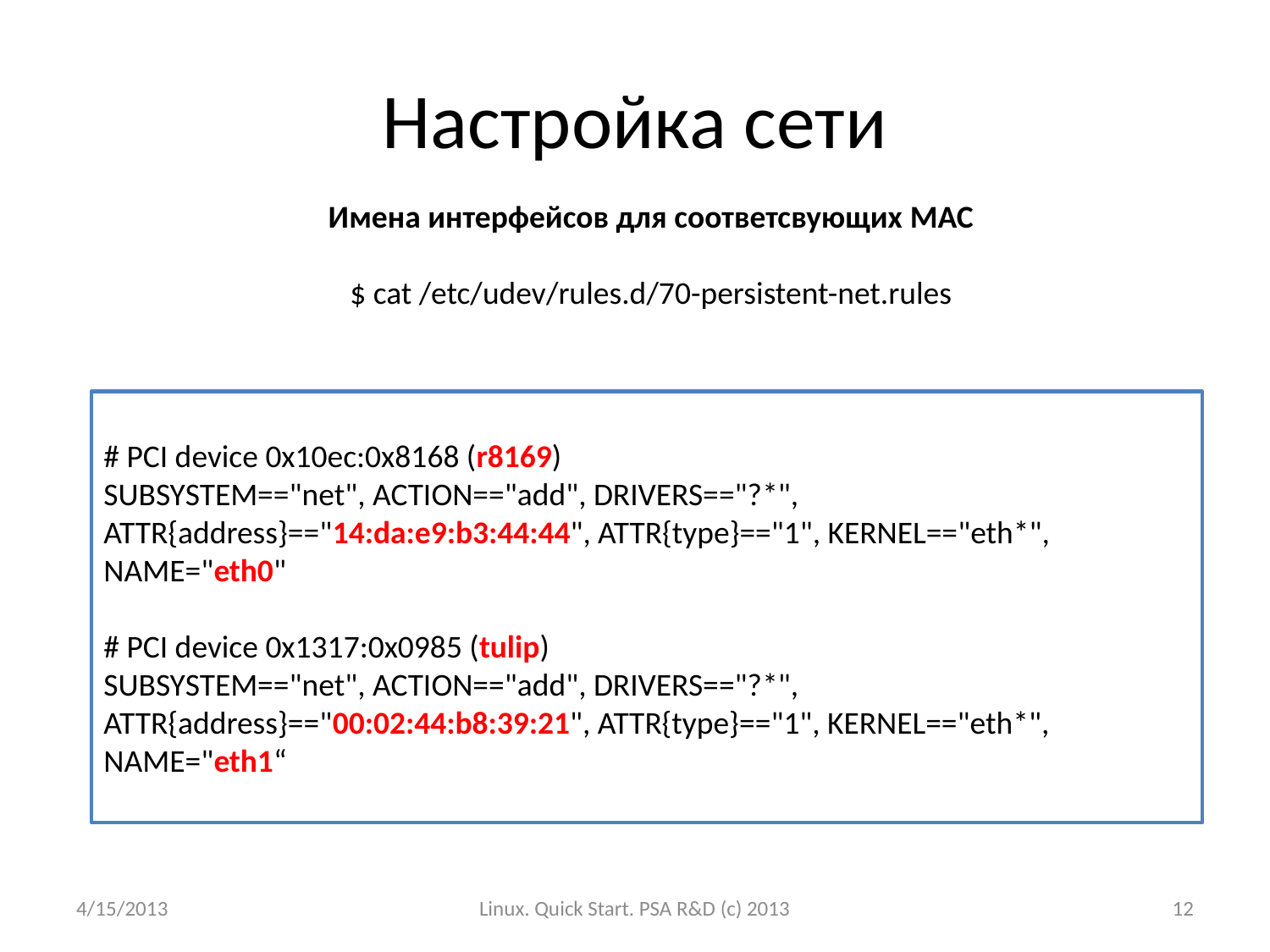

# Настройка сети
Имена интерфейсов для соответсвующих MAC

$ cat /etc/udev/rules.d/70-persistent-net.rules

# PCI device 0x10ec:0x8168 (r8169)
SUBSYSTEM=="net", ACTION=="add", DRIVERS=="?*", ATTR{address}=="14:da:e9:b3:44:44", ATTR{type}=="1", KERNEL=="eth*", NAME="eth0"

# PCI device 0x1317:0x0985 (tulip)
SUBSYSTEM=="net", ACTION=="add", DRIVERS=="?*", ATTR{address}=="00:02:44:b8:39:21", ATTR{type}=="1", KERNEL=="eth*", NAME="eth1“

4/15/2013
Linux. Quick Start. PSA R&D (c) 2013
12